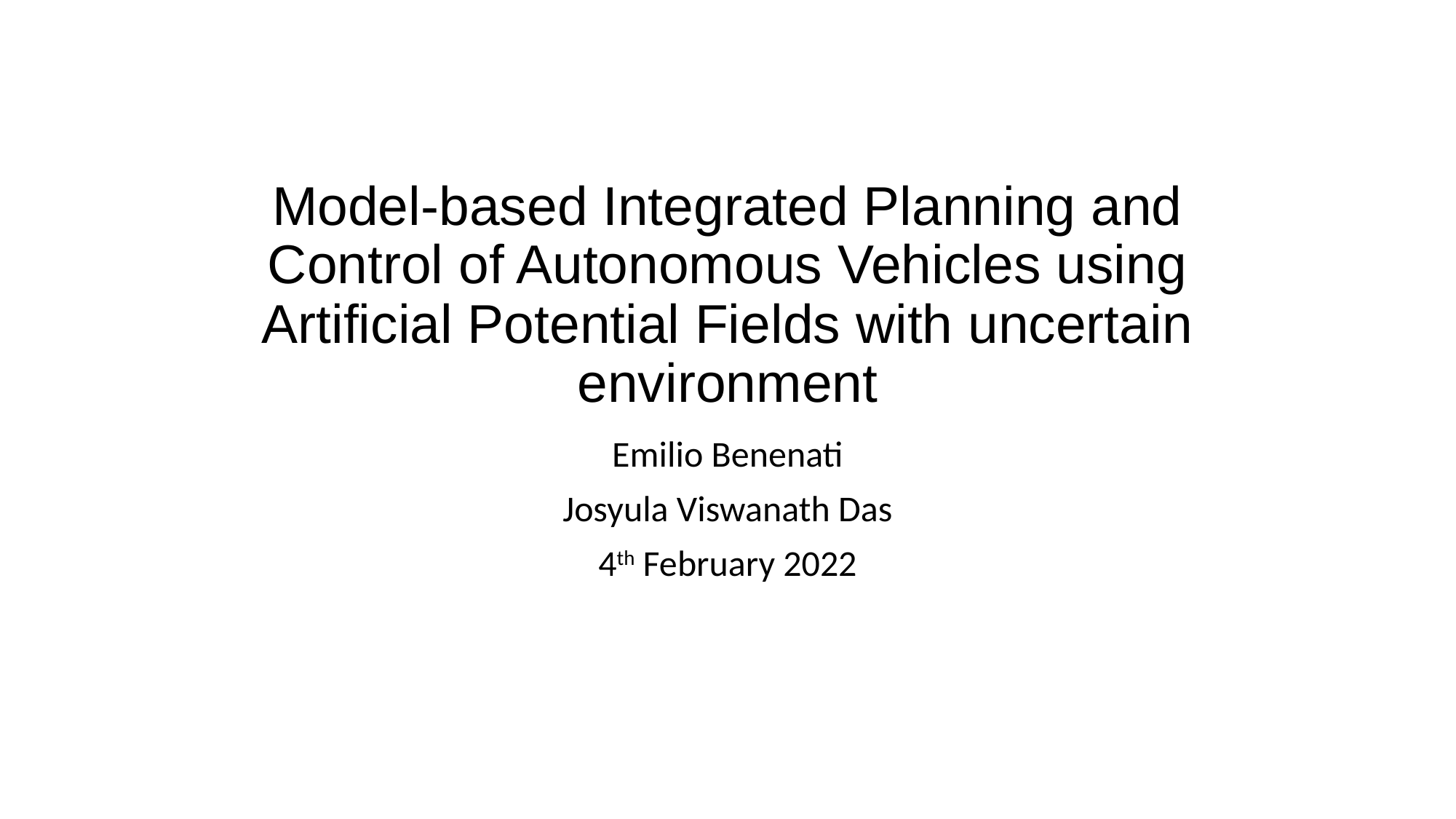

# Model-based Integrated Planning and Control of Autonomous Vehicles using Artificial Potential Fields with uncertain environment
Emilio Benenati
Josyula Viswanath Das
4th February 2022